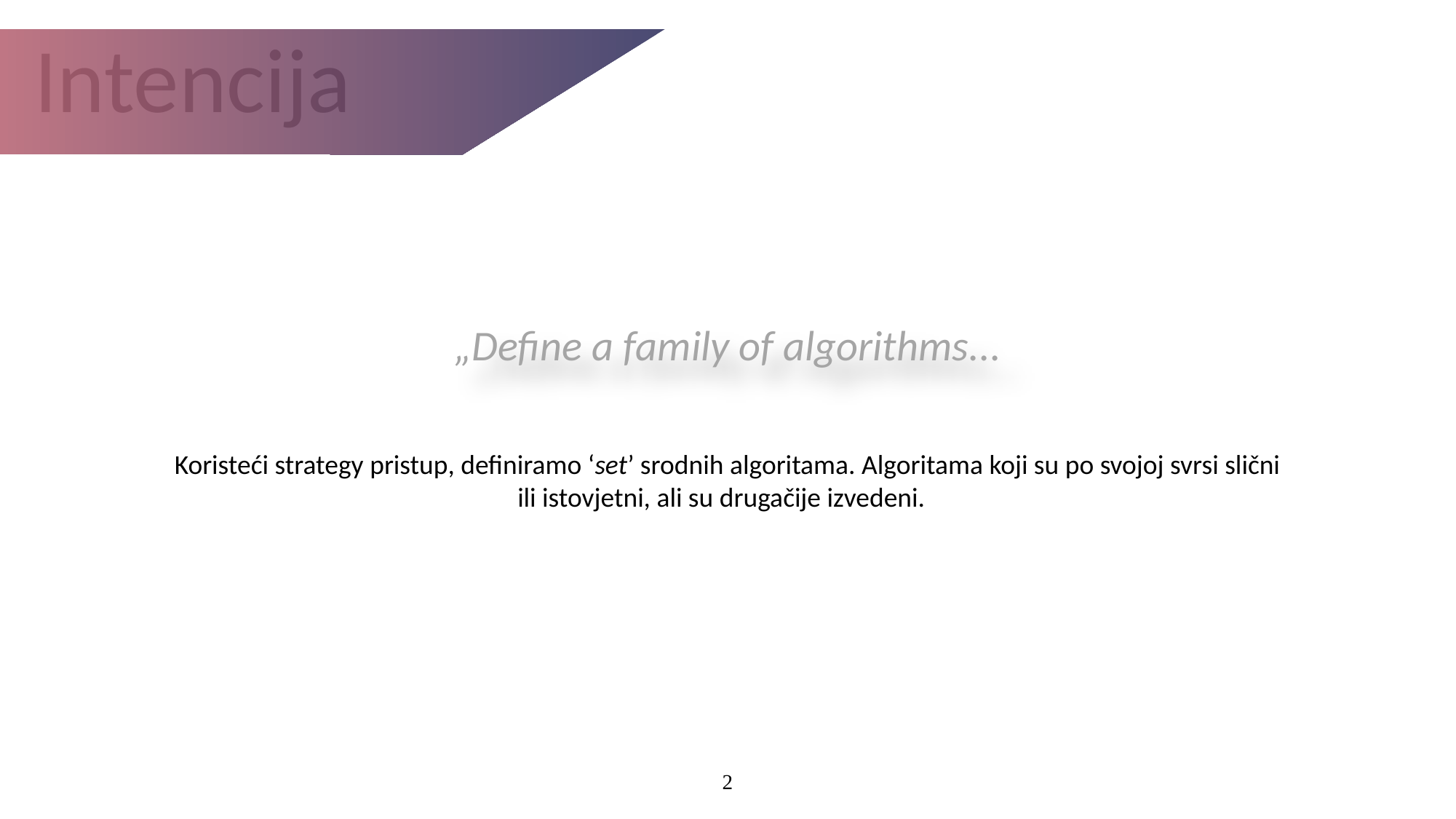

Intencija

„Define a family of algorithms...

Koristeći strategy pristup, definiramo ‘set’ srodnih algoritama. Algoritama koji su po svojoj svrsi slični ili istovjetni, ali su drugačije izvedeni.
2